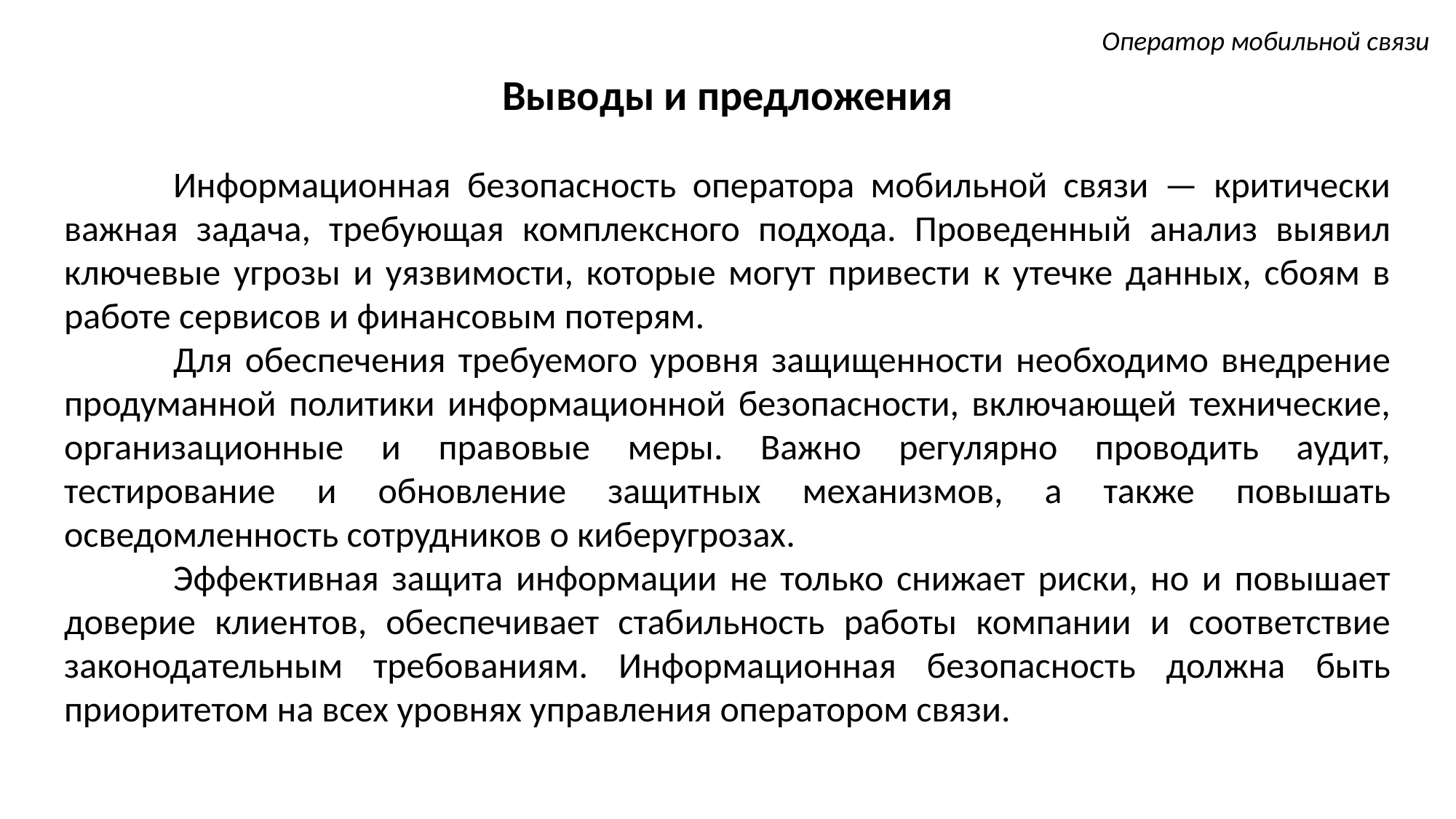

Оператор мобильной связи
Выводы и предложения
	Информационная безопасность оператора мобильной связи — критически важная задача, требующая комплексного подхода. Проведенный анализ выявил ключевые угрозы и уязвимости, которые могут привести к утечке данных, сбоям в работе сервисов и финансовым потерям.
	Для обеспечения требуемого уровня защищенности необходимо внедрение продуманной политики информационной безопасности, включающей технические, организационные и правовые меры. Важно регулярно проводить аудит, тестирование и обновление защитных механизмов, а также повышать осведомленность сотрудников о киберугрозах.
	Эффективная защита информации не только снижает риски, но и повышает доверие клиентов, обеспечивает стабильность работы компании и соответствие законодательным требованиям. Информационная безопасность должна быть приоритетом на всех уровнях управления оператором связи.